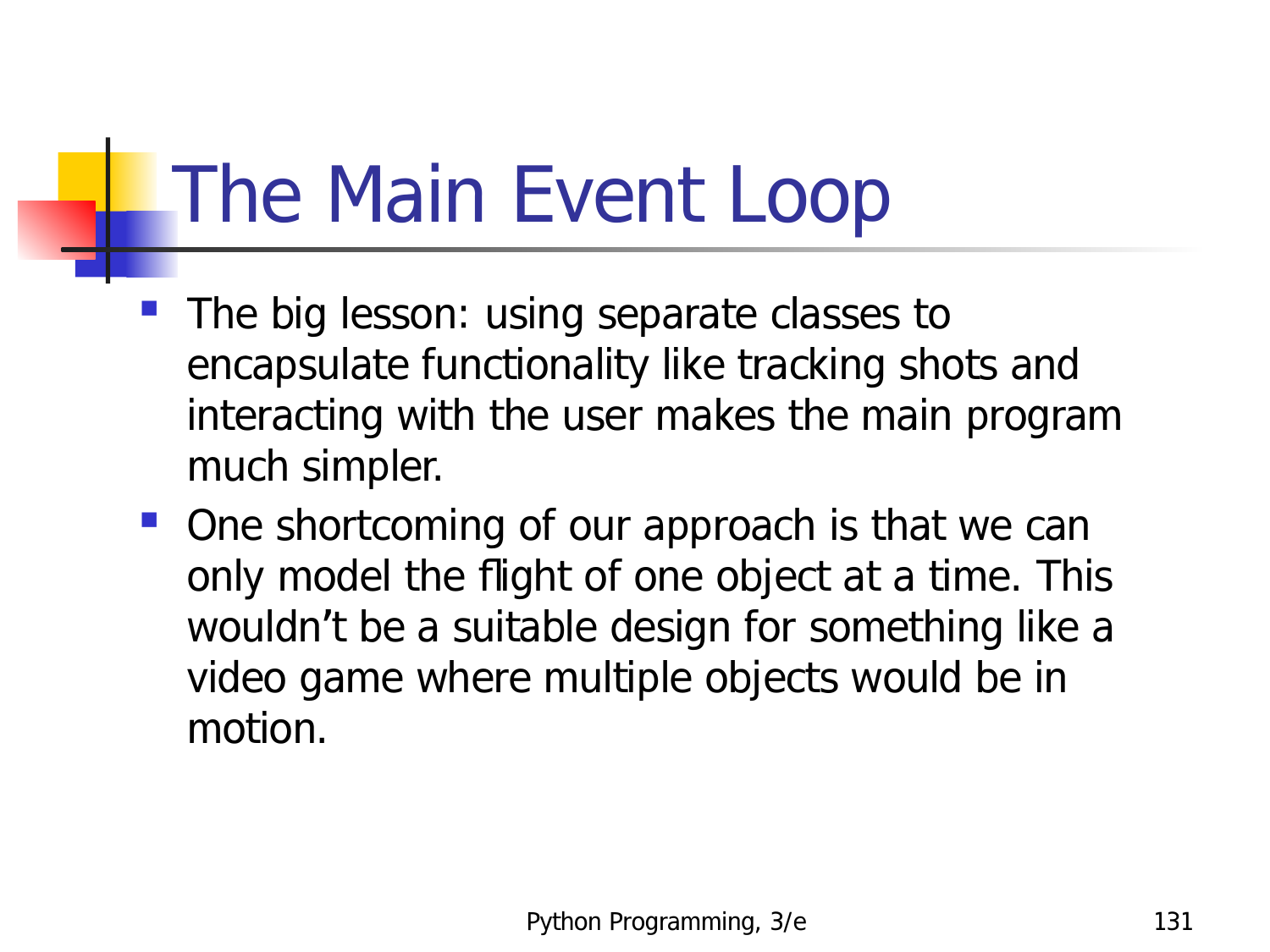

# The Main Event Loop
The big lesson: using separate classes to encapsulate functionality like tracking shots and interacting with the user makes the main program much simpler.
One shortcoming of our approach is that we can only model the flight of one object at a time. This wouldn’t be a suitable design for something like a video game where multiple objects would be in motion.
Python Programming, 3/e
131